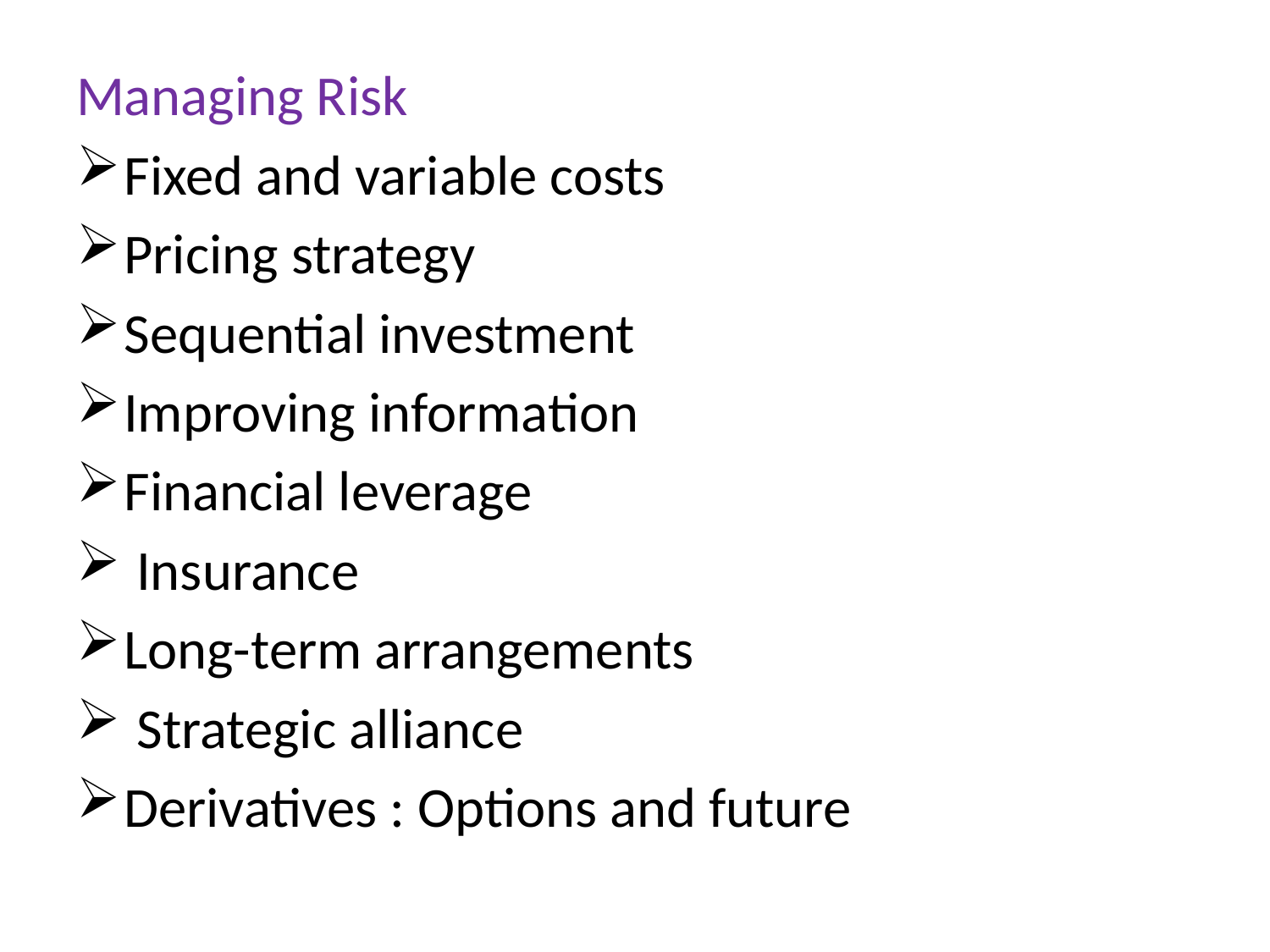

Managing Risk
Fixed and variable costs
Pricing strategy
Sequential investment
Improving information
Financial leverage
 Insurance
Long-term arrangements
 Strategic alliance
Derivatives : Options and future